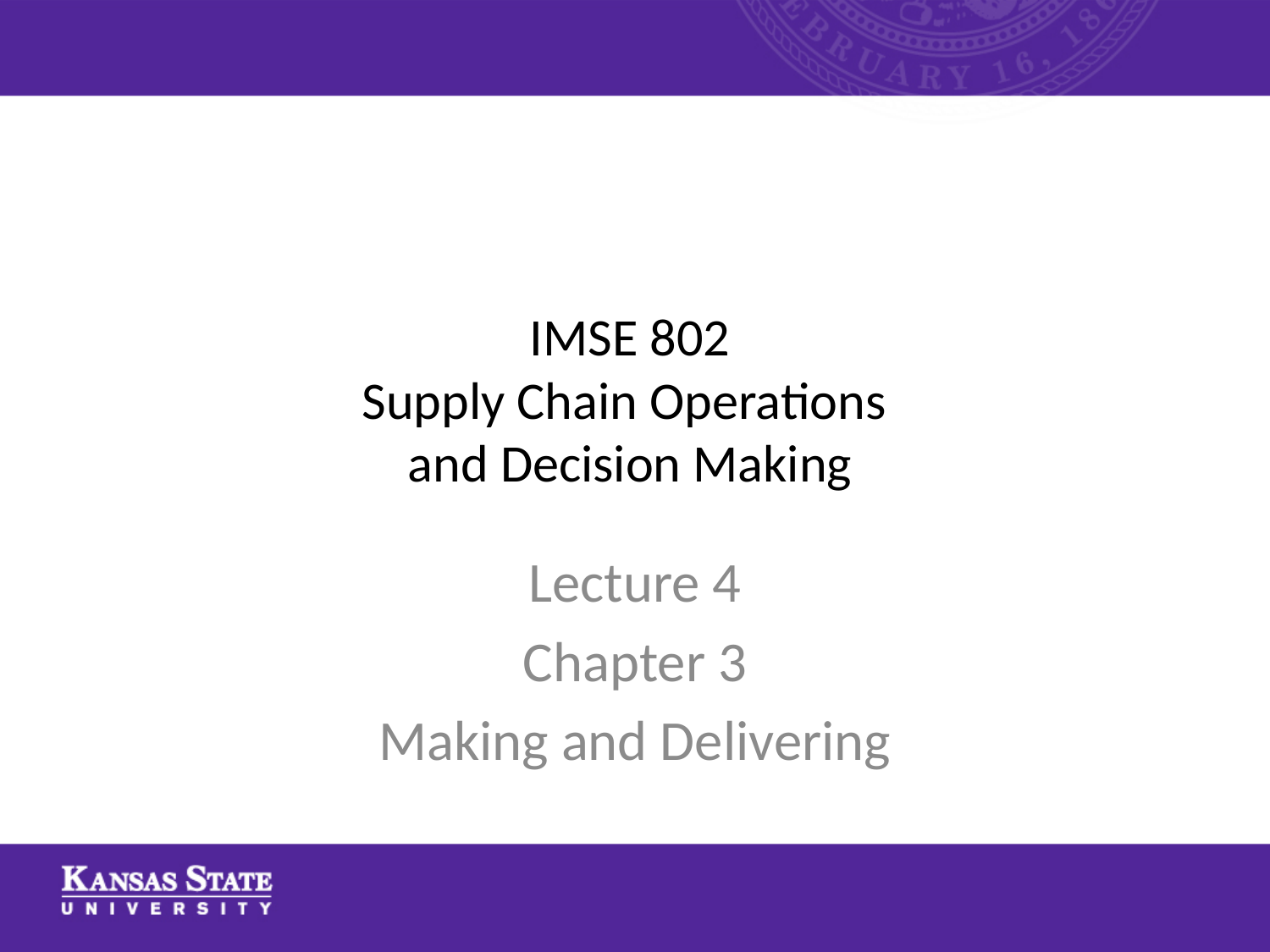

# IMSE 802 Supply Chain Operations and Decision Making
Lecture 4
Chapter 3
Making and Delivering